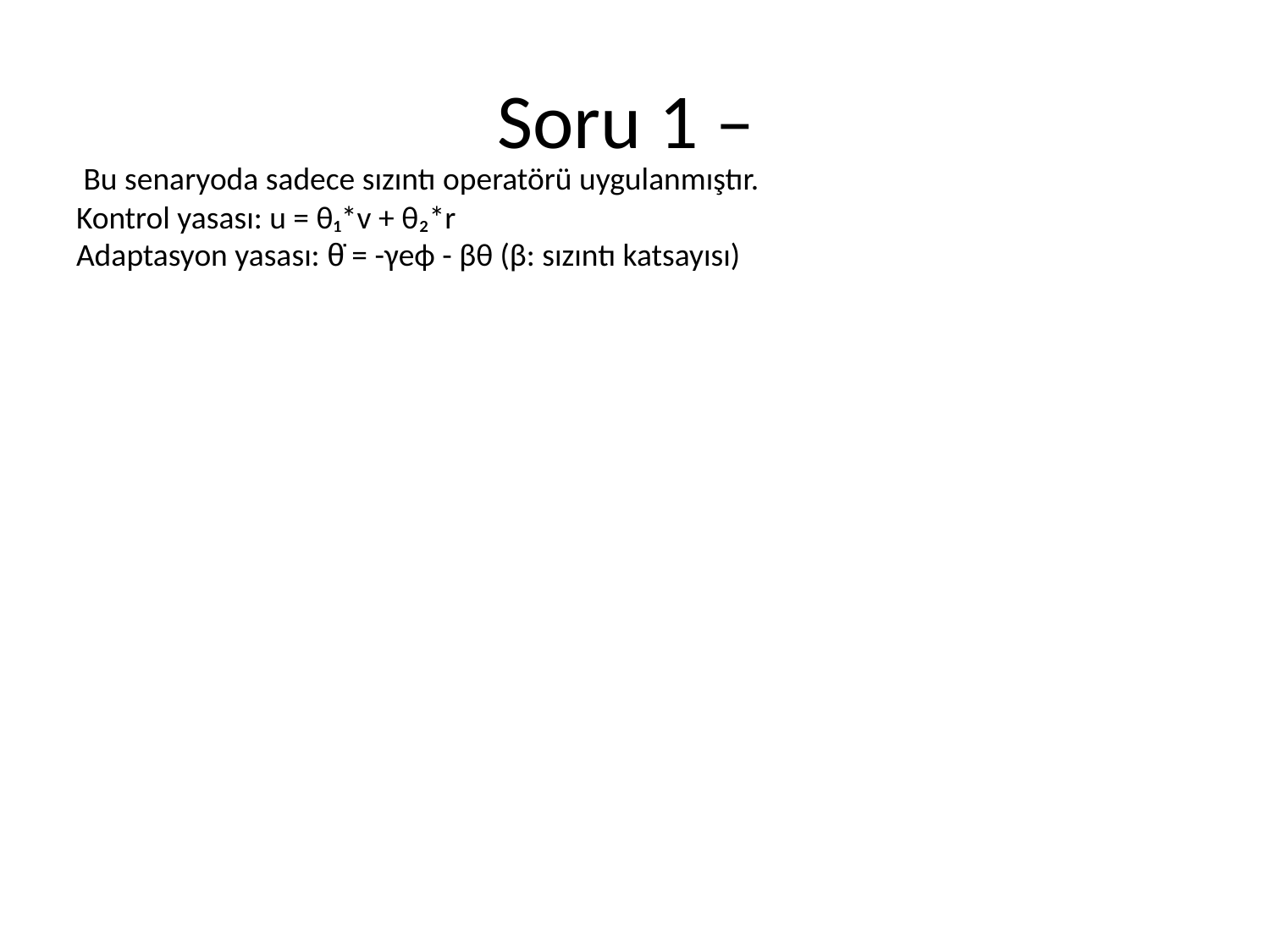

Soru 1 –
 Bu senaryoda sadece sızıntı operatörü uygulanmıştır.
Kontrol yasası: u = θ₁*v + θ₂*r
Adaptasyon yasası: θ̇ = -γeϕ - βθ (β: sızıntı katsayısı)